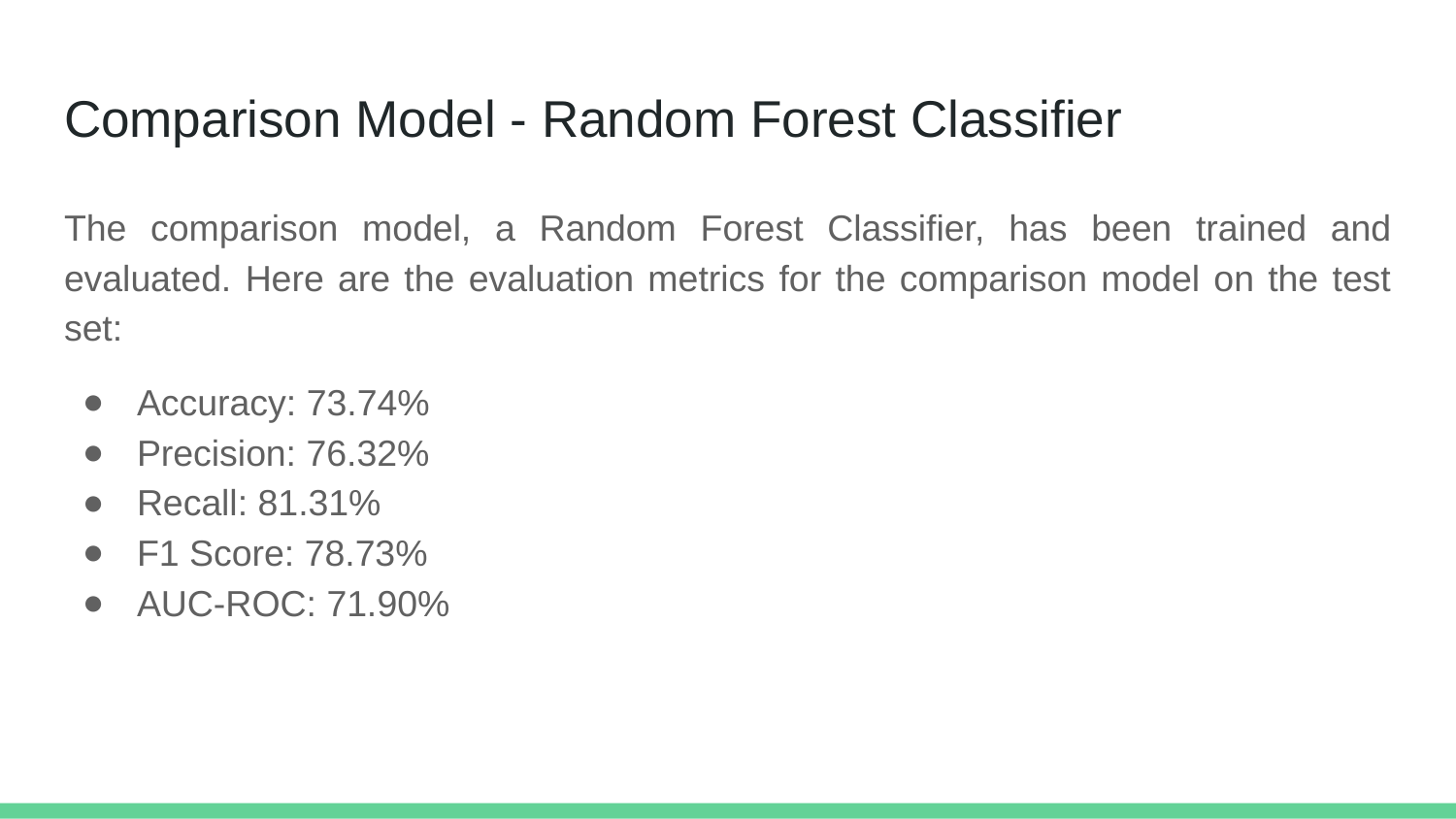

# Comparison Model - Random Forest Classifier
The comparison model, a Random Forest Classifier, has been trained and evaluated. Here are the evaluation metrics for the comparison model on the test set:
Accuracy: 73.74%
Precision: 76.32%
Recall: 81.31%
F1 Score: 78.73%
AUC-ROC: 71.90%